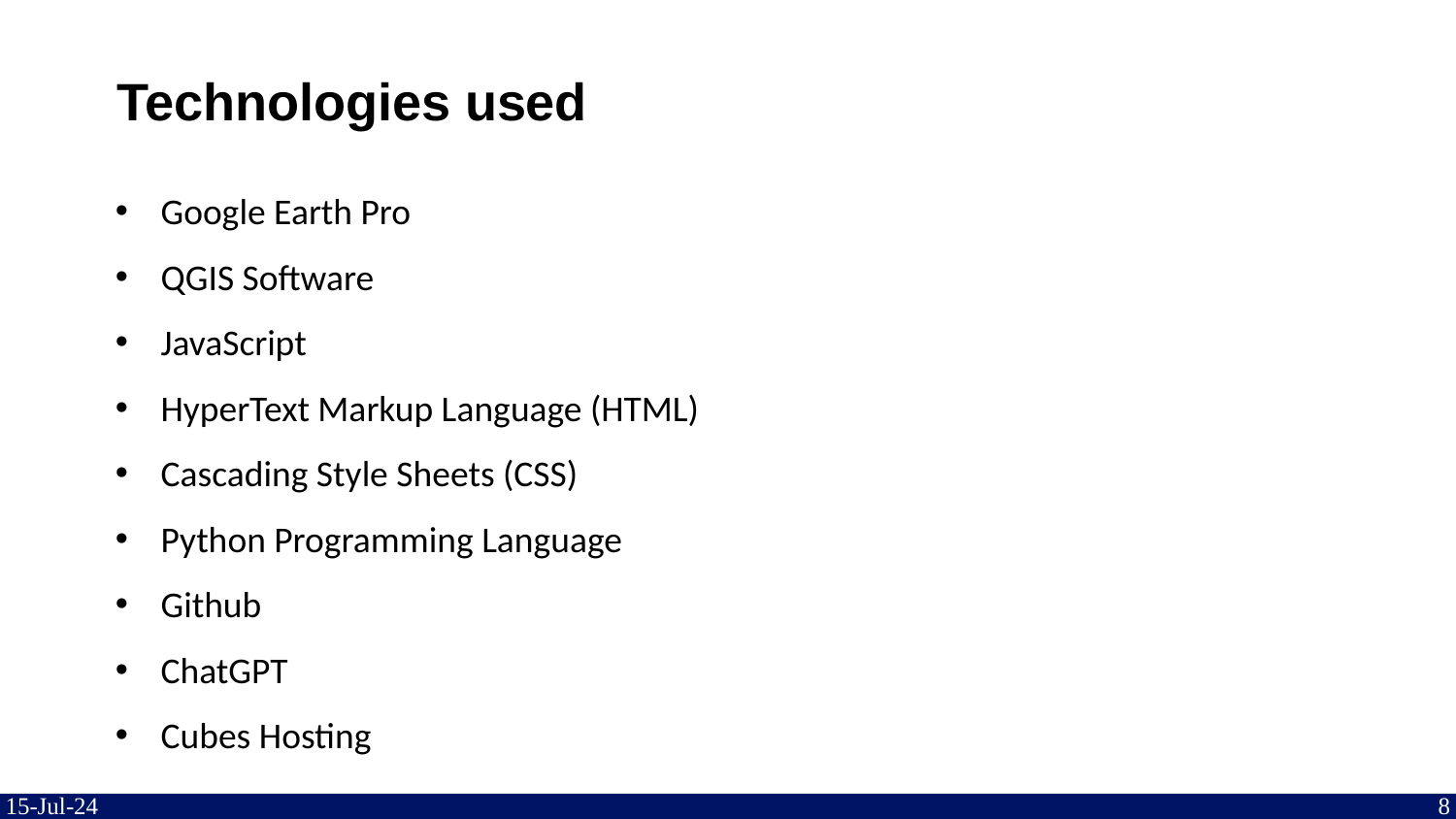

# Technologies used
Google Earth Pro
QGIS Software
JavaScript
HyperText Markup Language (HTML)
Cascading Style Sheets (CSS)
Python Programming Language
Github
ChatGPT
Cubes Hosting
15-Jul-24
8